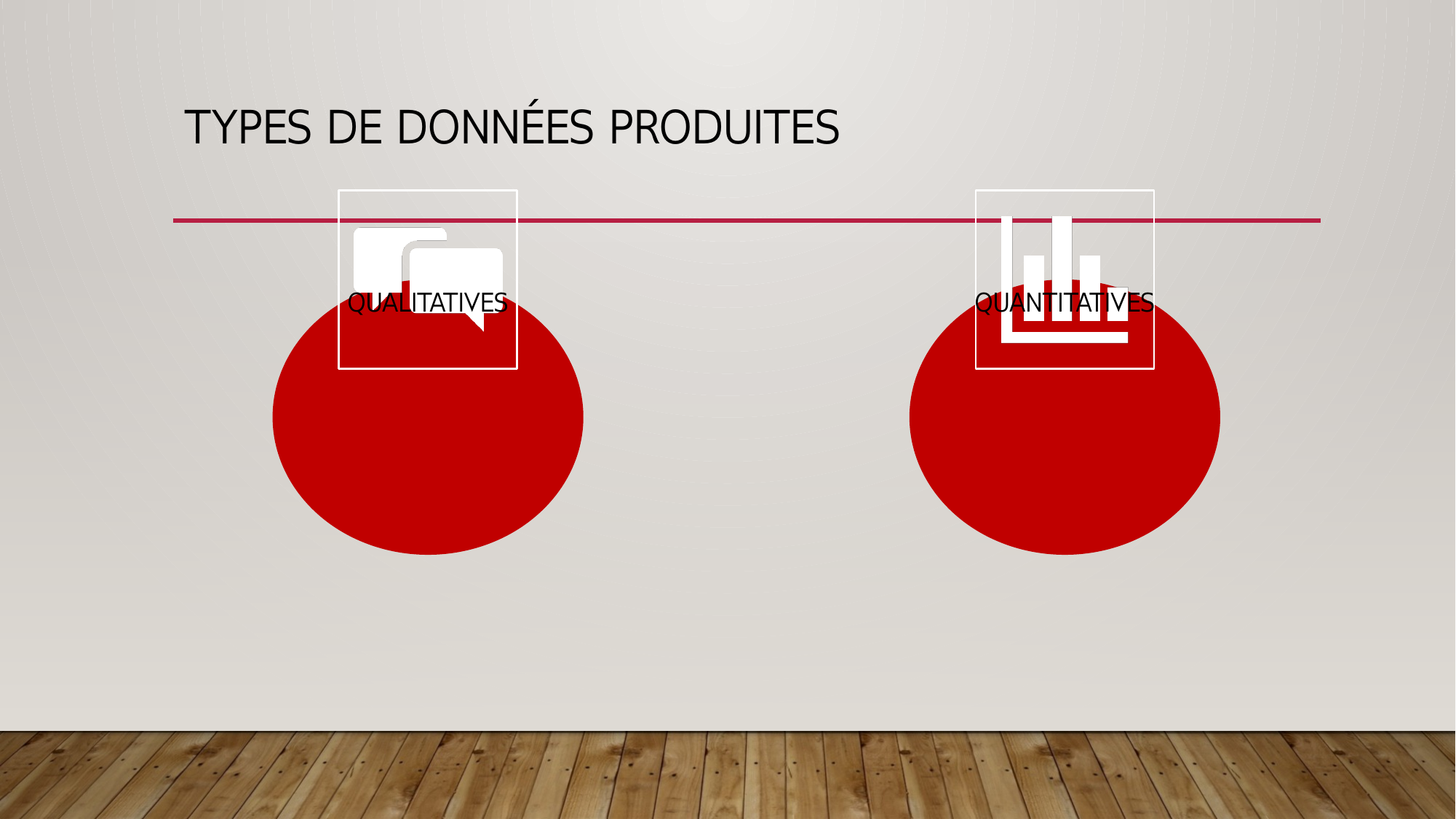

# Types de données produites
qualitatives
quantitatives